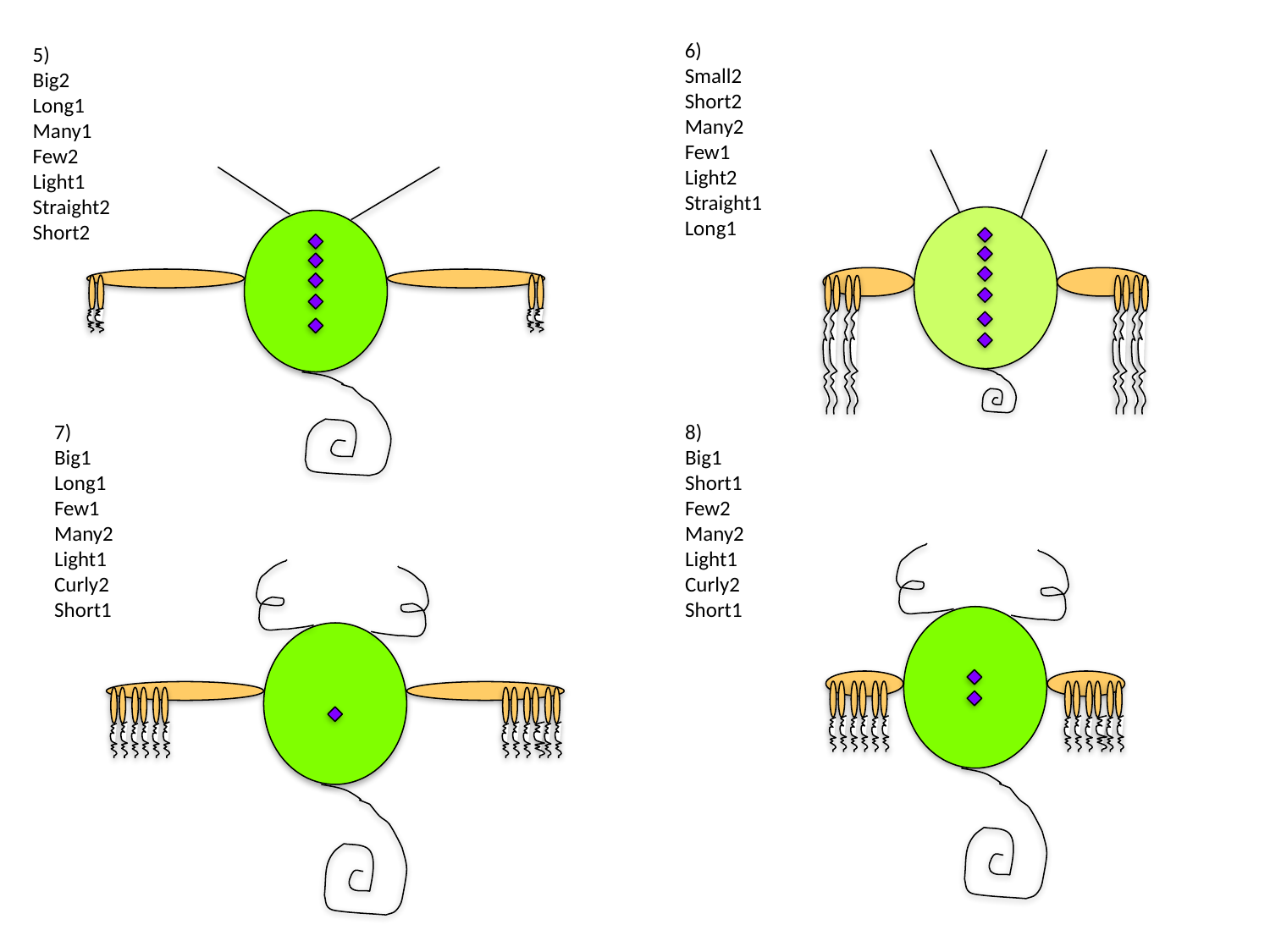

6)
Small2
Short2
Many2
Few1
Light2
Straight1
Long1
5)
Big2
Long1
Many1
Few2
Light1
Straight2
Short2

7)
Big1
Long1
Few1
Many2
Light1
Curly2
Short1

8)
Big1
Short1
Few2
Many2
Light1
Curly2
Short1